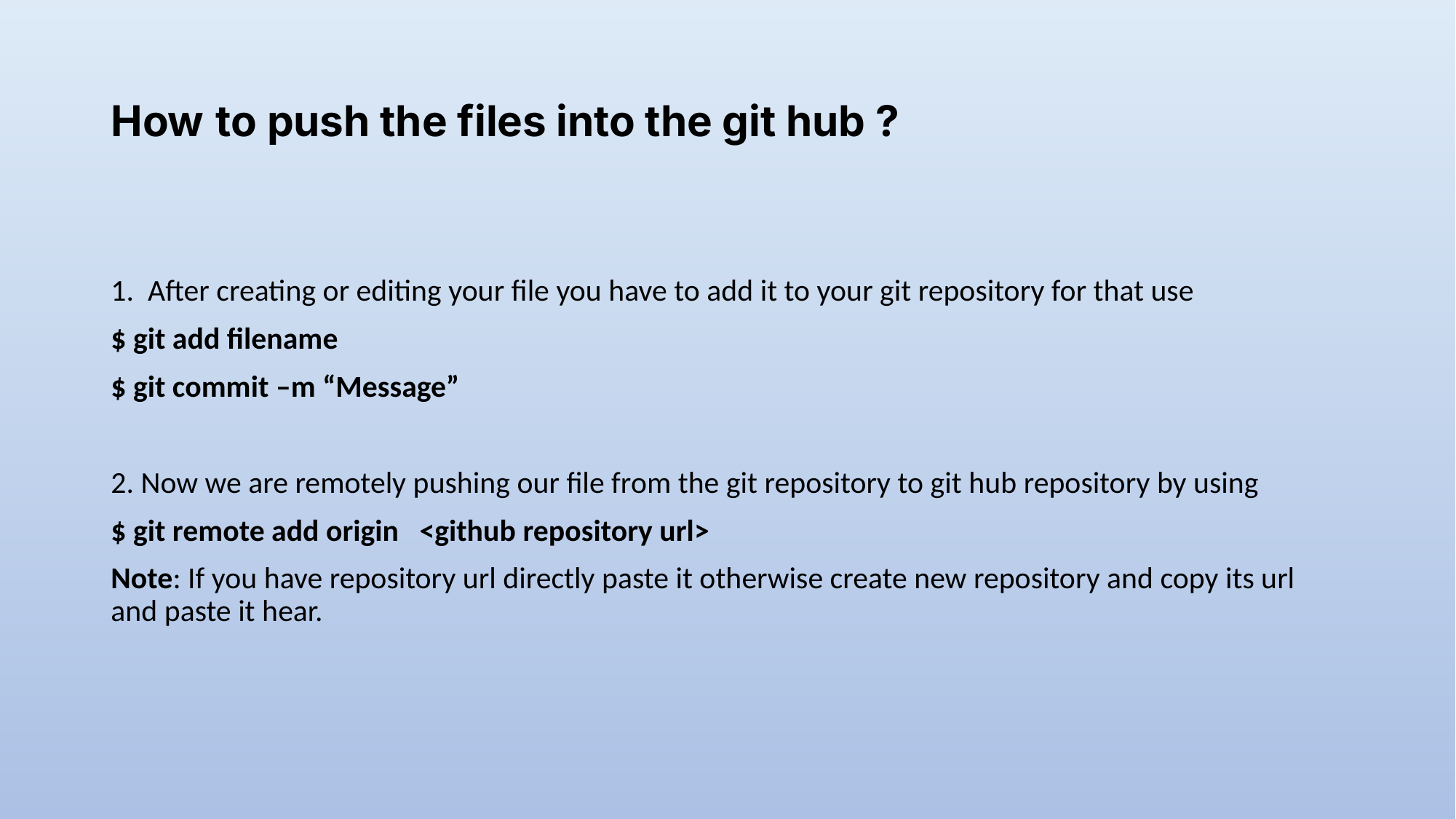

# How to push the files into the git hub ?

1.  After creating or editing your file you have to add it to your git repository for that use
$ git add filename
$ git commit –m “Message”

2. Now we are remotely pushing our file from the git repository to git hub repository by using
$ git remote add origin   <github repository url>
Note: If you have repository url directly paste it otherwise create new repository and copy its url and paste it hear.